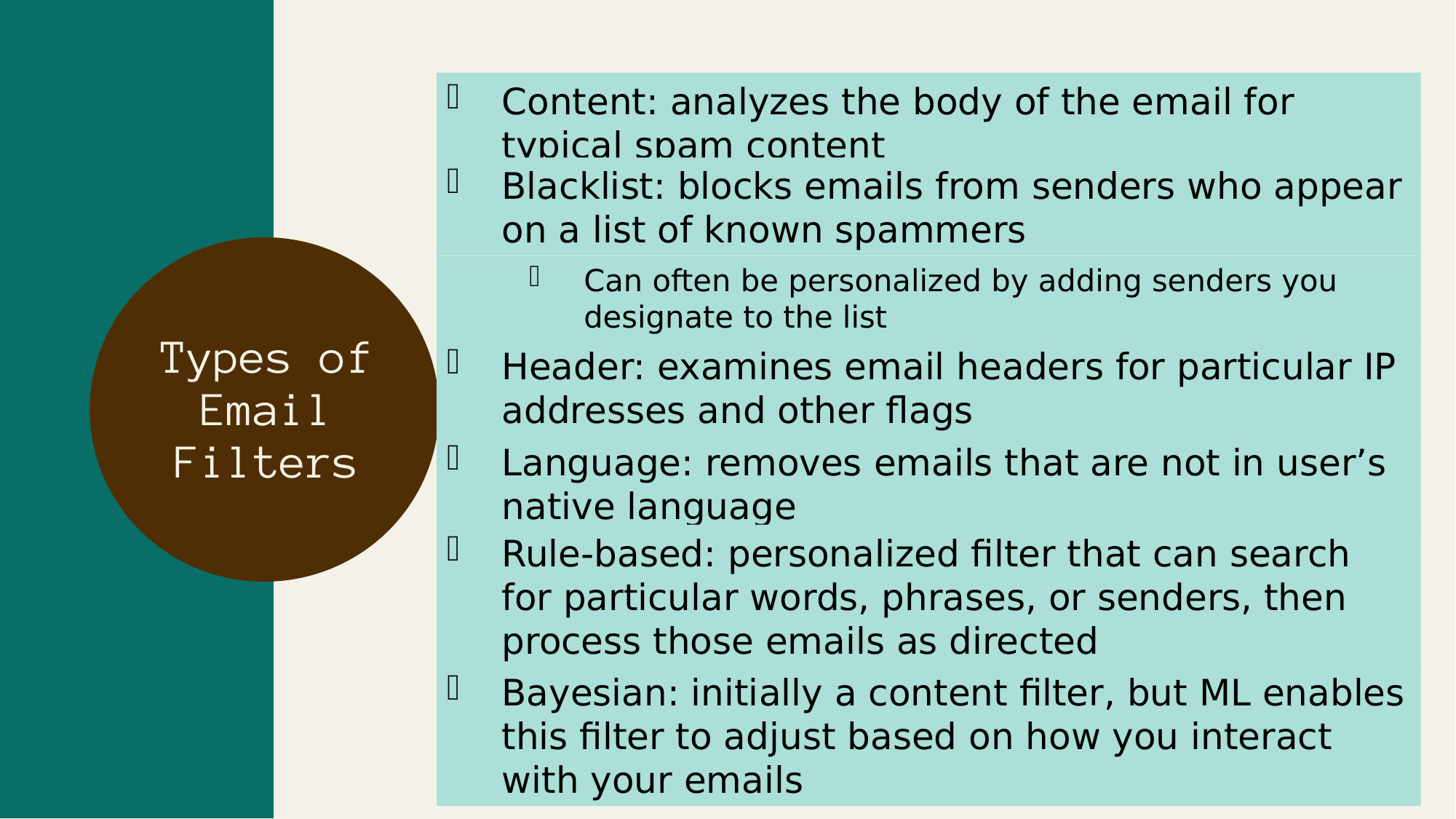

Content: analyzes the body of the email for typical spam content
Content: analyzes the body of the email for typical spam content
Blacklist: blocks emails from senders who appear on a list of known spammers
Can often be personalized by adding senders you designate to the list
Header: examines email headers for particular IP addresses and other flags
Language: removes emails that are not in user’s native language
Rule-based: personalized filter that can search for particular words, phrases, or senders, then process those emails as directed
Bayesian: initially a content filter, but ML enables this filter to adjust based on how you interact with your emails
Blacklist: blocks emails from senders who appear on a list of known spammers
Can often be personalized by adding senders you designate to the list
Types of Email Filters
Header: examines email headers for particular IP addresses and other flags
Language: removes emails that are not in user’s native language
Rule-based: personalized filter that can search for particular words, phrases, or senders, then process those emails as directed
Bayesian: initially a content filter, but ML enables this filter to adjust based on how you interact with your emails

Summarized from What is a Spam Filter & Spam Filtering? (fortinet.com)